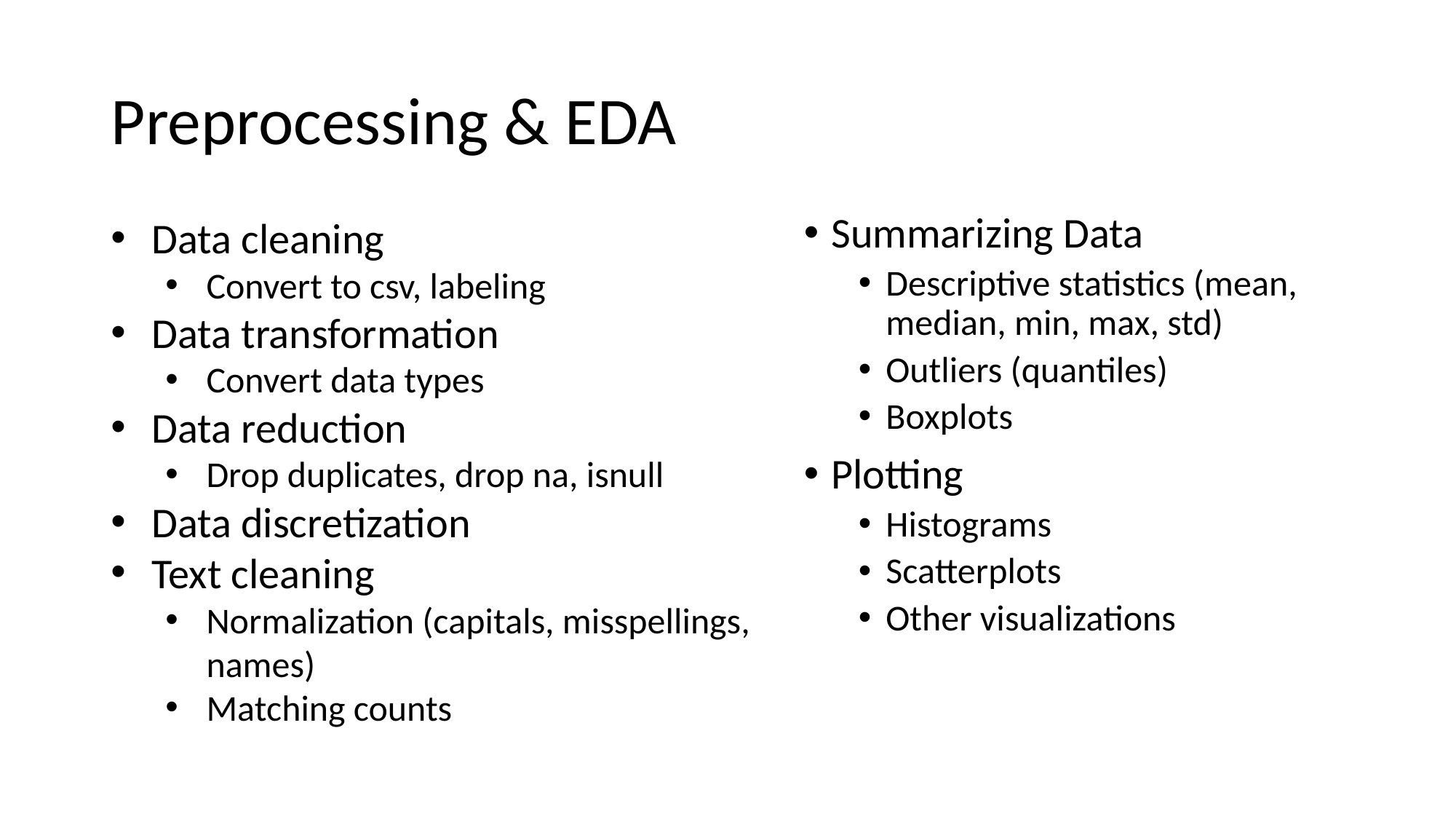

# Preprocessing & EDA

Data cleaning
Convert to csv, labeling
Data transformation
Convert data types
Data reduction
Drop duplicates, drop na, isnull
Data discretization
Text cleaning
Normalization (capitals, misspellings, names)
Matching counts
Summarizing Data
Descriptive statistics (mean, median, min, max, std)
Outliers (quantiles)
Boxplots
Plotting
Histograms
Scatterplots
Other visualizations